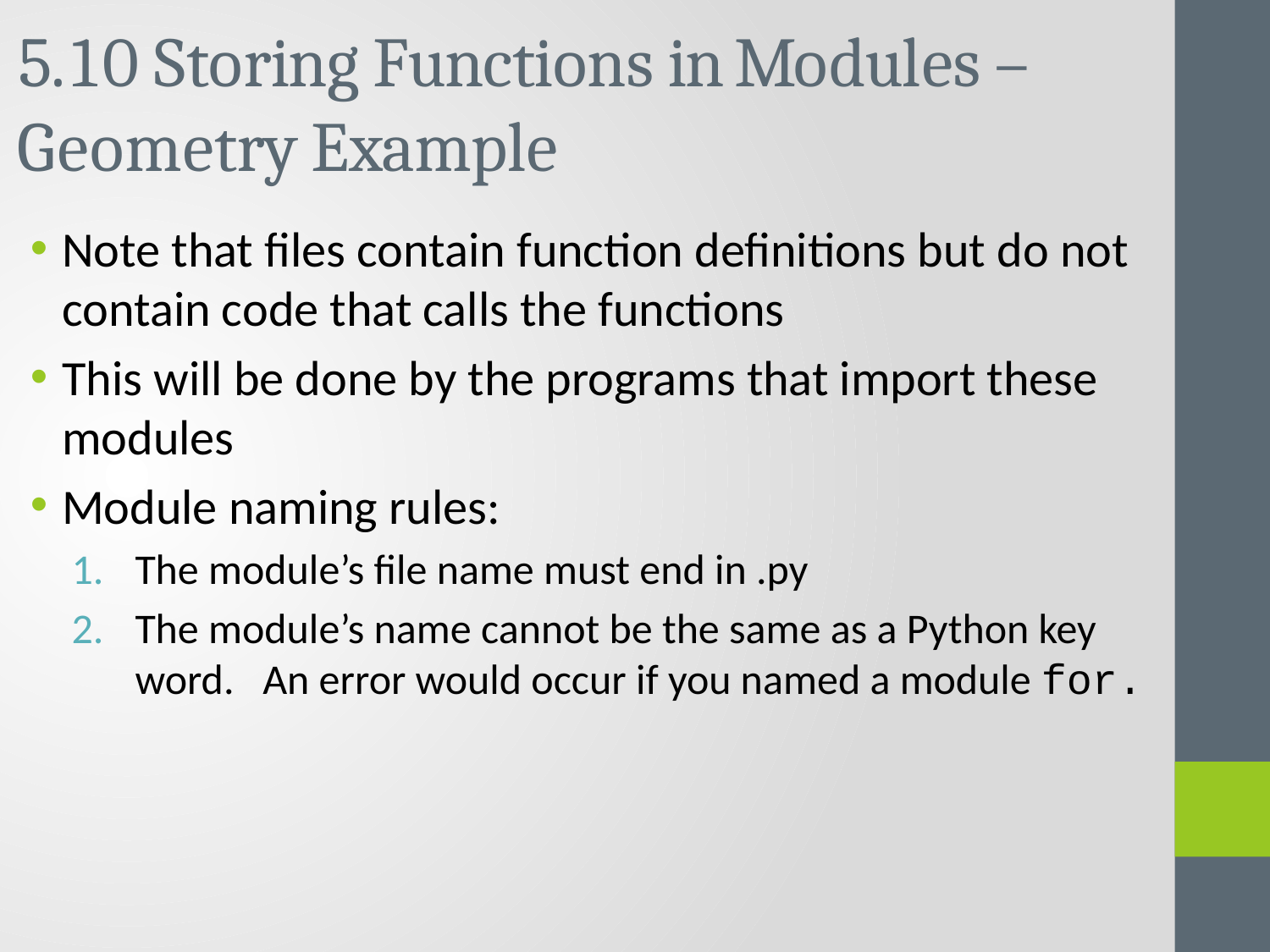

# 5.10 Storing Functions in Modules – Geometry Example
Note that files contain function definitions but do not contain code that calls the functions
This will be done by the programs that import these modules
Module naming rules:
The module’s file name must end in .py
The module’s name cannot be the same as a Python key word.   An error would occur if you named a module for.